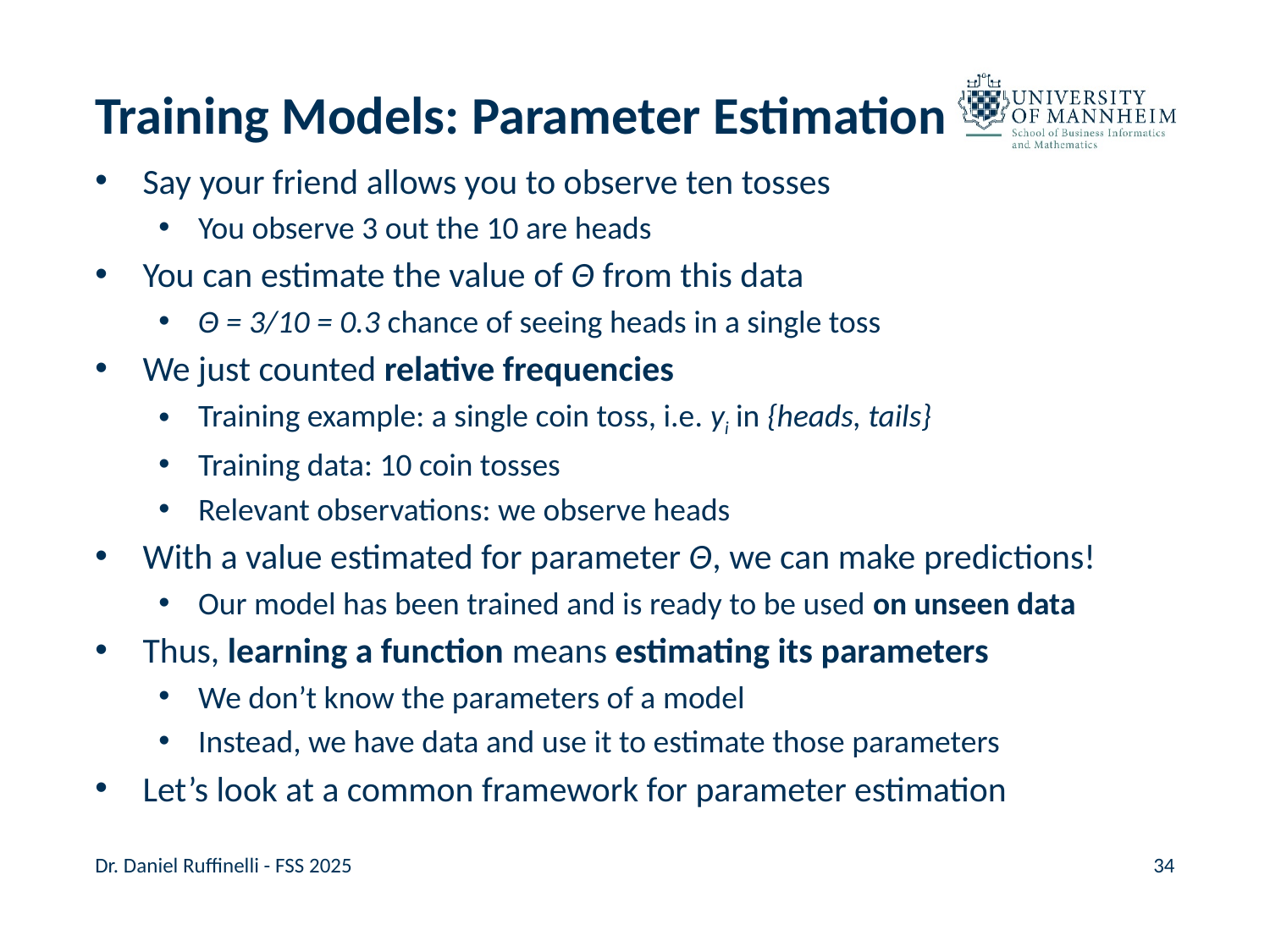

# Training Models: Parameter Estimation
Say your friend allows you to observe ten tosses
You observe 3 out the 10 are heads
You can estimate the value of Θ from this data
Θ = 3/10 = 0.3 chance of seeing heads in a single toss
We just counted relative frequencies
Training example: a single coin toss, i.e. yi in {heads, tails}
Training data: 10 coin tosses
Relevant observations: we observe heads
With a value estimated for parameter Θ, we can make predictions!
Our model has been trained and is ready to be used on unseen data
Thus, learning a function means estimating its parameters
We don’t know the parameters of a model
Instead, we have data and use it to estimate those parameters
Let’s look at a common framework for parameter estimation
Dr. Daniel Ruffinelli - FSS 2025
34